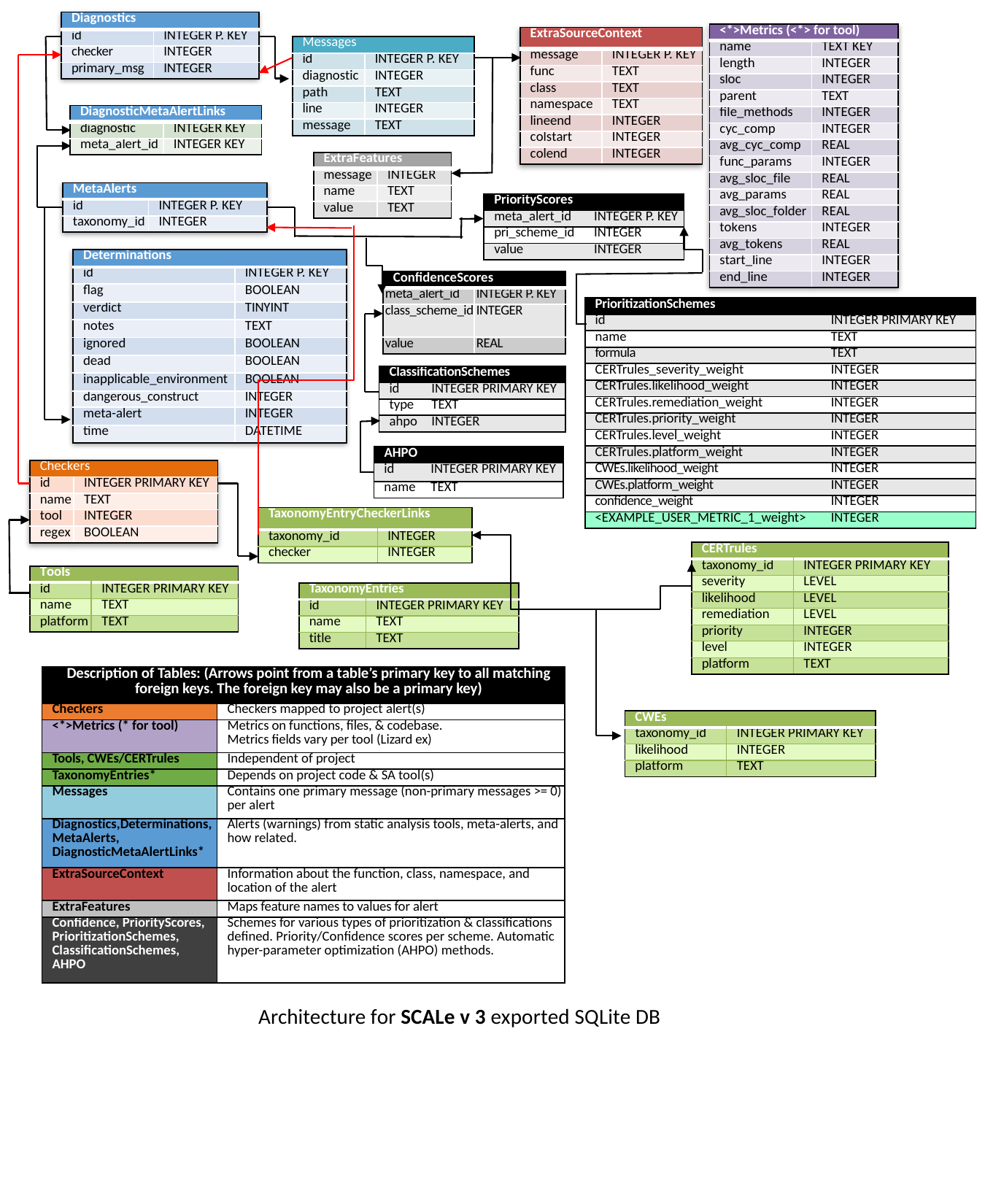

| Diagnostics |  |
| --- | --- |
| id | INTEGER P. KEY |
| checker | INTEGER |
| primary\_msg | INTEGER |
| <\*>Metrics (<\*> for tool) |  |
| --- | --- |
| name | TEXT KEY |
| length | INTEGER |
| sloc | INTEGER |
| parent | TEXT |
| file\_methods | INTEGER |
| cyc\_comp | INTEGER |
| avg\_cyc\_comp | REAL |
| func\_params | INTEGER |
| avg\_sloc\_file | REAL |
| avg\_params | REAL |
| avg\_sloc\_folder | REAL |
| tokens | INTEGER |
| avg\_tokens | REAL |
| start\_line | INTEGER |
| end\_line | INTEGER |
| ExtraSourceContext |  |
| --- | --- |
| message | INTEGER P. KEY |
| func | TEXT |
| class | TEXT |
| namespace | TEXT |
| lineend | INTEGER |
| colstart | INTEGER |
| colend | INTEGER |
| Messages |  |
| --- | --- |
| id | INTEGER P. KEY |
| diagnostic | INTEGER |
| path | TEXT |
| line | INTEGER |
| message | TEXT |
| DiagnosticMetaAlertLinks |  |
| --- | --- |
| diagnostic | INTEGER KEY |
| meta\_alert\_id | INTEGER KEY |
| ExtraFeatures |  |
| --- | --- |
| message | INTEGER |
| name | TEXT |
| value | TEXT |
| MetaAlerts |  |
| --- | --- |
| id | INTEGER P. KEY |
| taxonomy\_id | INTEGER |
| PriorityScores |  |
| --- | --- |
| meta\_alert\_id | INTEGER P. KEY |
| pri\_scheme\_id | INTEGER |
| value | INTEGER |
| Determinations |  |
| --- | --- |
| id | INTEGER P. KEY |
| flag | BOOLEAN |
| verdict | TINYINT |
| notes | TEXT |
| ignored | BOOLEAN |
| dead | BOOLEAN |
| inapplicable\_environment | BOOLEAN |
| dangerous\_construct | INTEGER |
| meta-alert | INTEGER |
| time | DATETIME |
| ConfidenceScores |  |
| --- | --- |
| meta\_alert\_id | INTEGER P. KEY |
| class\_scheme\_id | INTEGER |
| value | REAL |
| PrioritizationSchemes |  |
| --- | --- |
| id | INTEGER PRIMARY KEY |
| name | TEXT |
| formula | TEXT |
| CERTrules\_severity\_weight | INTEGER |
| CERTrules.likelihood\_weight | INTEGER |
| CERTrules.remediation\_weight | INTEGER |
| CERTrules.priority\_weight | INTEGER |
| CERTrules.level\_weight | INTEGER |
| CERTrules.platform\_weight | INTEGER |
| CWEs.likelihood\_weight | INTEGER |
| CWEs.platform\_weight | INTEGER |
| confidence\_weight | INTEGER |
| <EXAMPLE\_USER\_METRIC\_1\_weight> | INTEGER |
| ClassificationSchemes |  |
| --- | --- |
| id | INTEGER PRIMARY KEY |
| type | TEXT |
| ahpo | INTEGER |
| AHPO |  |
| --- | --- |
| id | INTEGER PRIMARY KEY |
| name | TEXT |
| Checkers |  |
| --- | --- |
| id | INTEGER PRIMARY KEY |
| name | TEXT |
| tool | INTEGER |
| regex | BOOLEAN |
| TaxonomyEntryCheckerLinks |  |
| --- | --- |
| taxonomy\_id | INTEGER |
| checker | INTEGER |
| CERTrules |  |
| --- | --- |
| taxonomy\_id | INTEGER PRIMARY KEY |
| severity | LEVEL |
| likelihood | LEVEL |
| remediation | LEVEL |
| priority | INTEGER |
| level | INTEGER |
| platform | TEXT |
| Tools |  |
| --- | --- |
| id | INTEGER PRIMARY KEY |
| name | TEXT |
| platform | TEXT |
| TaxonomyEntries |  |
| --- | --- |
| id | INTEGER PRIMARY KEY |
| name | TEXT |
| title | TEXT |
| Description of Tables: (Arrows point from a table’s primary key to all matching foreign keys. The foreign key may also be a primary key) |  |
| --- | --- |
| Checkers | Checkers mapped to project alert(s) |
| <\*>Metrics (\* for tool) | Metrics on functions, files, & codebase. Metrics fields vary per tool (Lizard ex) |
| Tools, CWEs/CERTrules | Independent of project |
| TaxonomyEntries\* | Depends on project code & SA tool(s) |
| Messages | Contains one primary message (non-primary messages >= 0) per alert |
| Diagnostics,Determinations,MetaAlerts, DiagnosticMetaAlertLinks\* | Alerts (warnings) from static analysis tools, meta-alerts, and how related. |
| ExtraSourceContext | Information about the function, class, namespace, and location of the alert |
| ExtraFeatures | Maps feature names to values for alert |
| Confidence, PriorityScores, PrioritizationSchemes, ClassificationSchemes, AHPO | Schemes for various types of prioritization & classifications defined. Priority/Confidence scores per scheme. Automatic hyper-parameter optimization (AHPO) methods. |
| CWEs |  |
| --- | --- |
| taxonomy\_id | INTEGER PRIMARY KEY |
| likelihood | INTEGER |
| platform | TEXT |
Architecture for SCALe v 3 exported SQLite DB